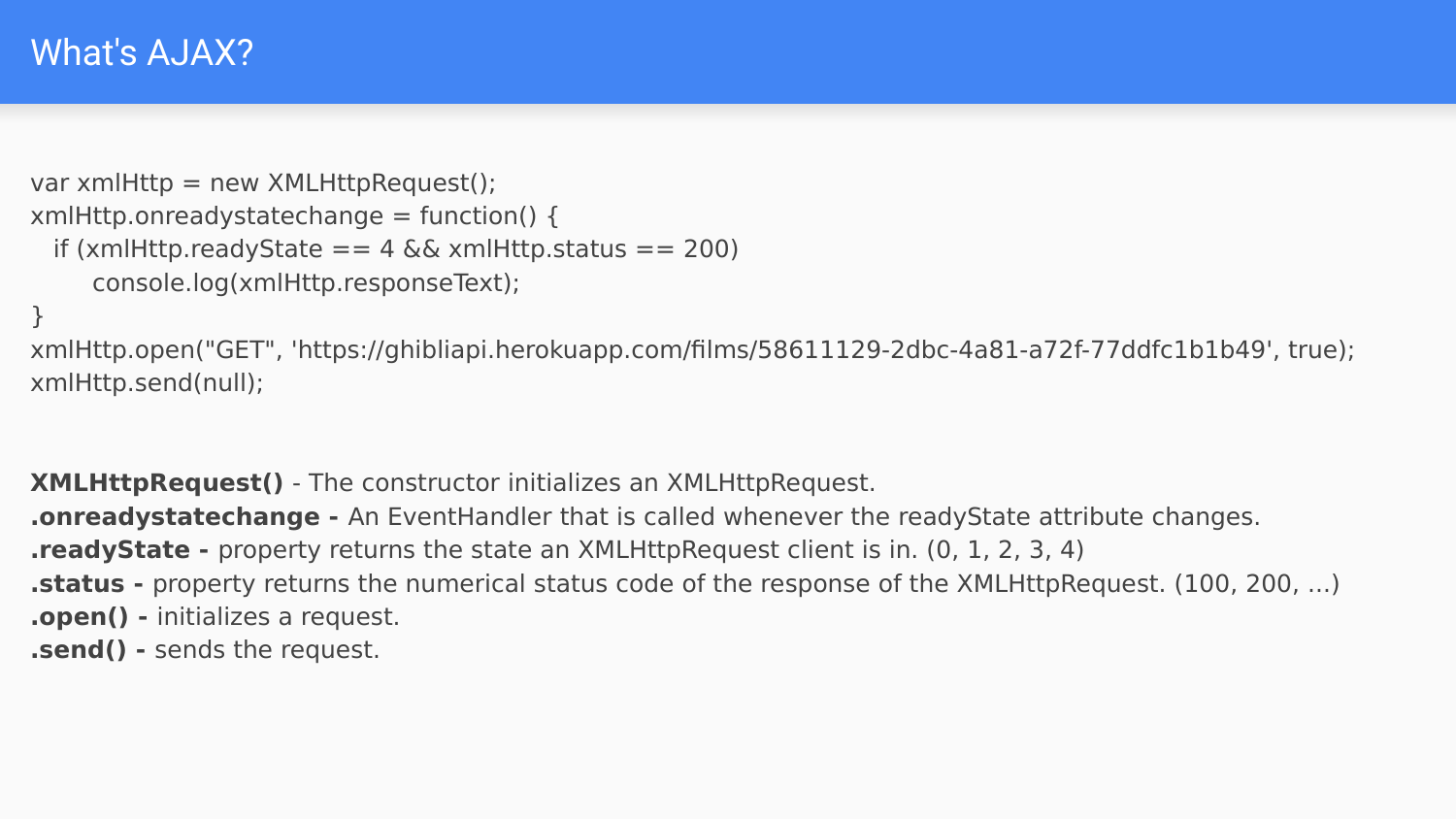

# What's AJAX?
var xmlHttp = new XMLHttpRequest();
xmlHttp.onreadystatechange = function() {
   if (xmlHttp.readyState == 4 && xmlHttp.status == 200)
        console.log(xmlHttp.responseText);
}
xmlHttp.open("GET", 'https://ghibliapi.herokuapp.com/films/58611129-2dbc-4a81-a72f-77ddfc1b1b49', true);
xmlHttp.send(null);

XMLHttpRequest() - The constructor initializes an XMLHttpRequest.
.onreadystatechange - An EventHandler that is called whenever the readyState attribute changes.
.readyState - property returns the state an XMLHttpRequest client is in. (0, 1, 2, 3, 4)
.status - property returns the numerical status code of the response of the XMLHttpRequest. (100, 200, ...)
.open() - initializes a request.
.send() - sends the request.